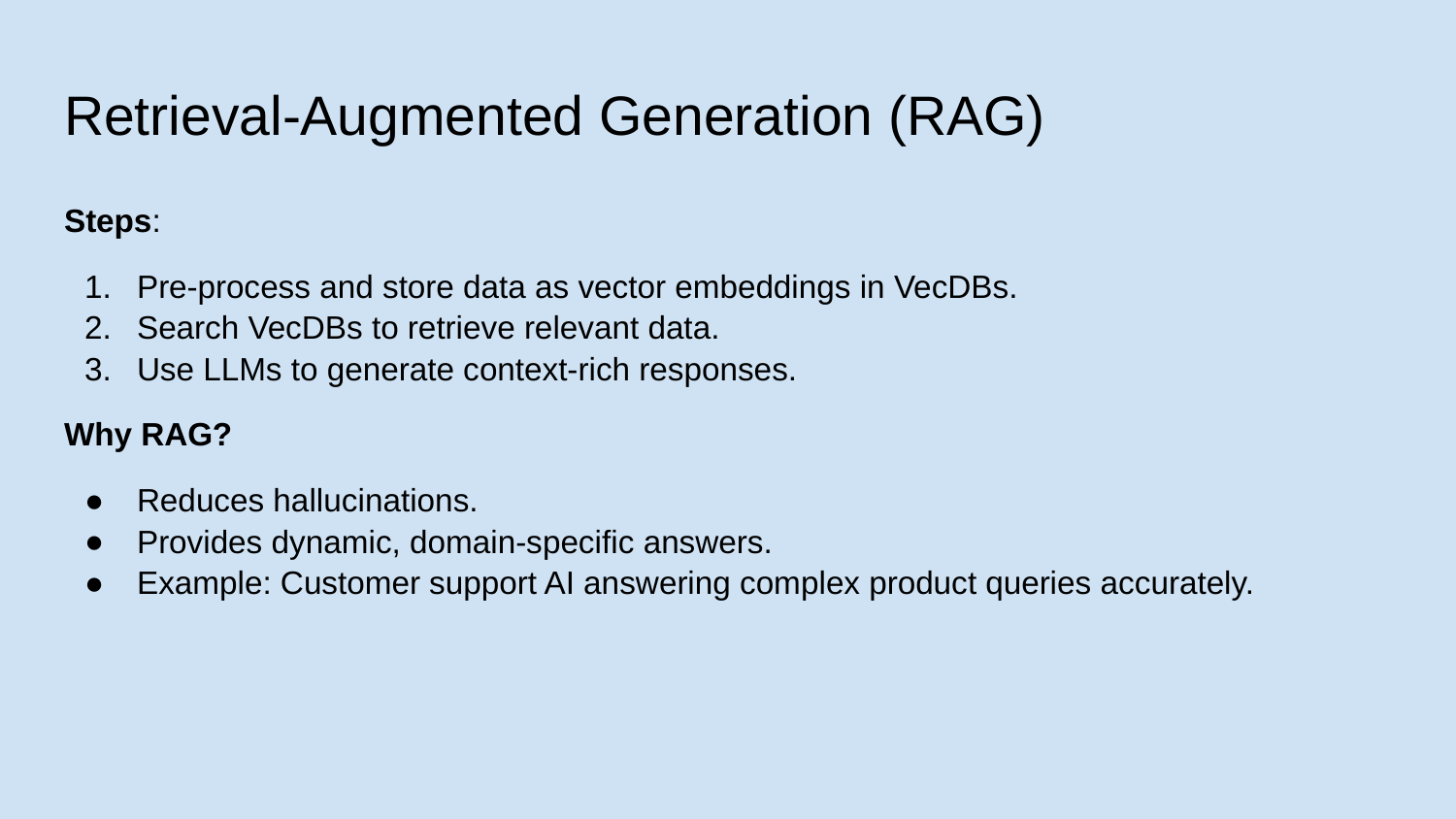

# Retrieval-Augmented Generation (RAG)
Steps:
Pre-process and store data as vector embeddings in VecDBs.
Search VecDBs to retrieve relevant data.
Use LLMs to generate context-rich responses.
Why RAG?
Reduces hallucinations.
Provides dynamic, domain-specific answers.
Example: Customer support AI answering complex product queries accurately.